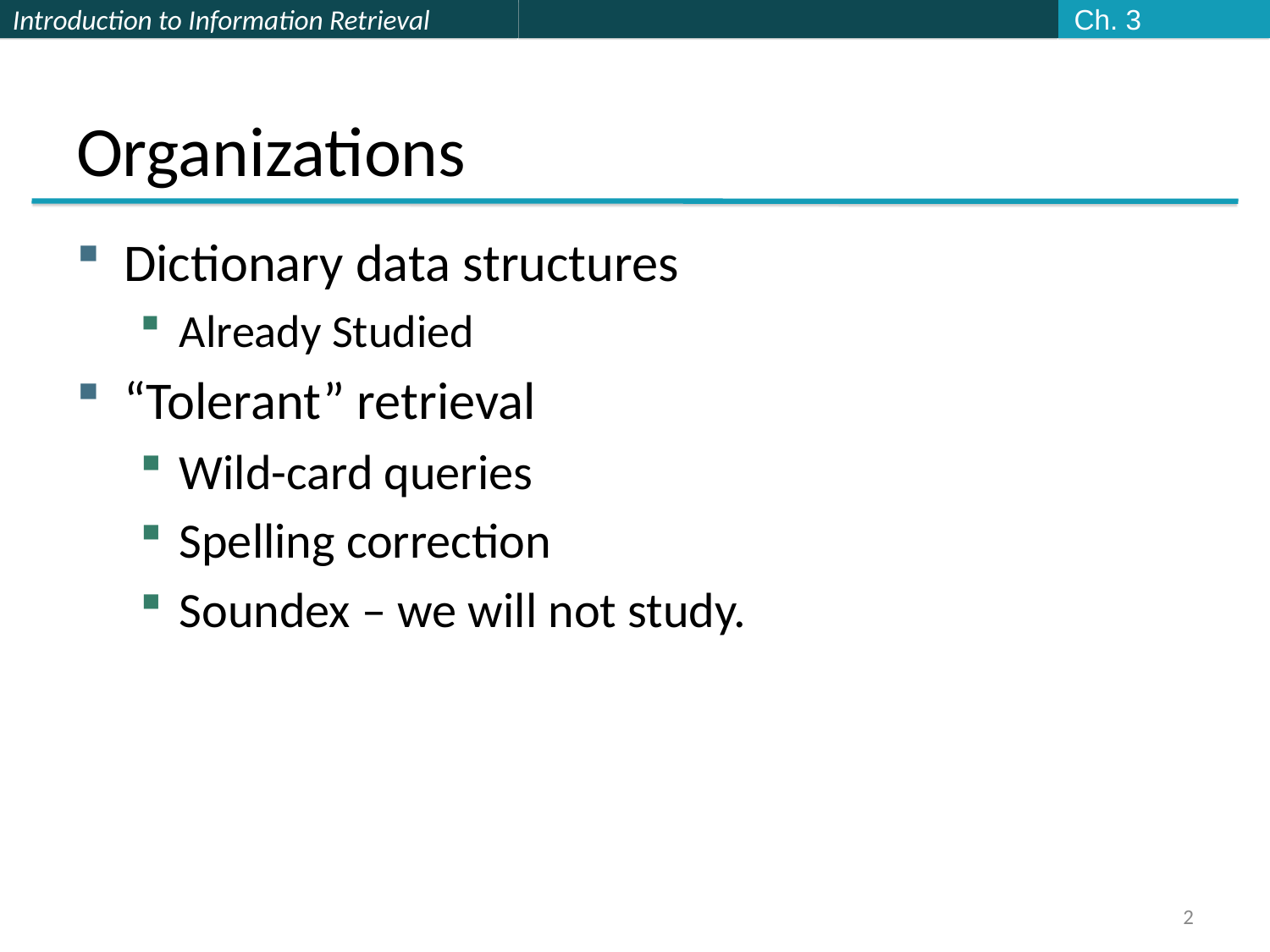

Ch. 3
# Organizations
Dictionary data structures
Already Studied
“Tolerant” retrieval
Wild-card queries
Spelling correction
Soundex – we will not study.
2